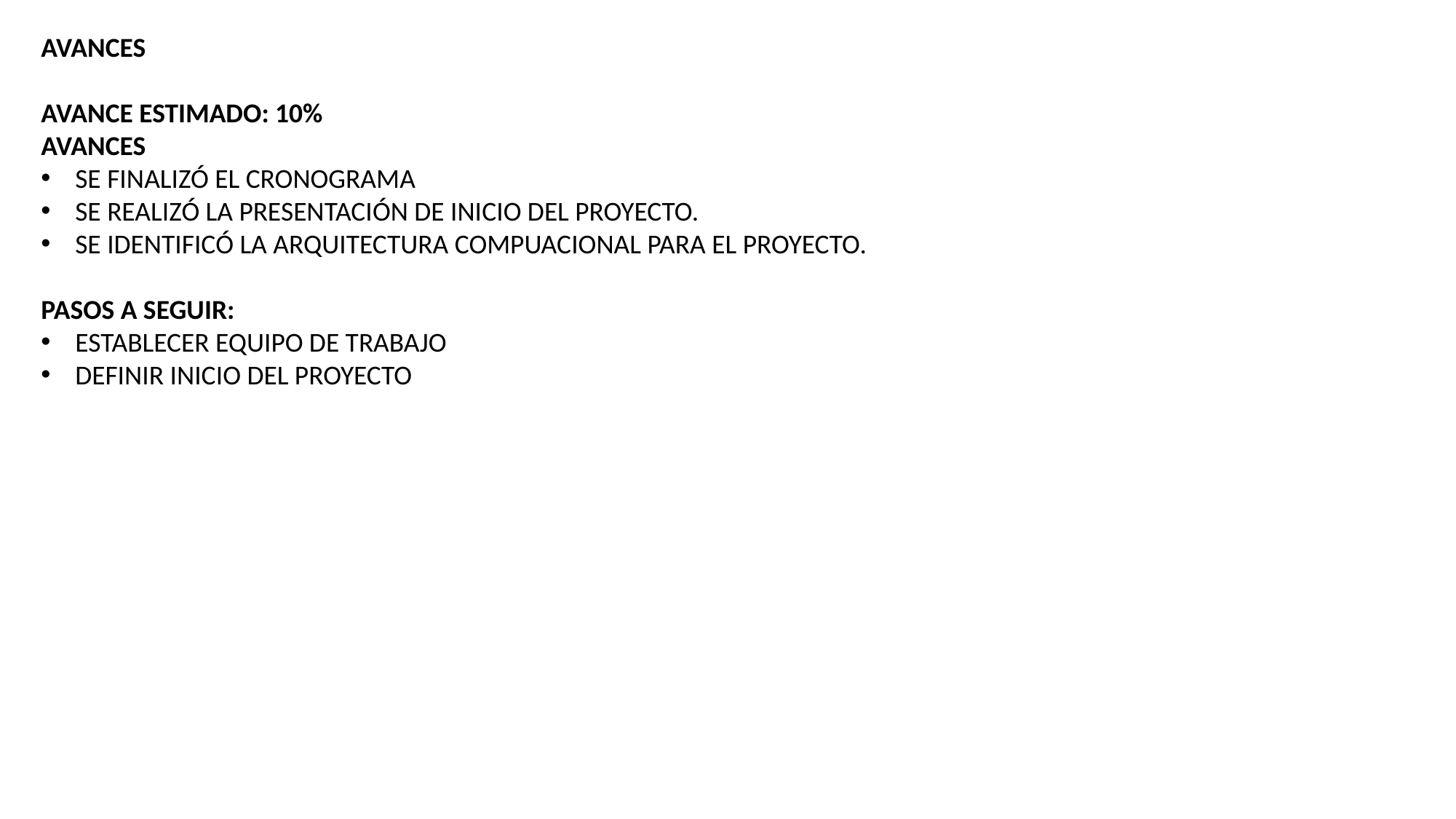

AVANCES

AVANCE ESTIMADO: 10%
AVANCES
SE FINALIZÓ EL CRONOGRAMA
SE REALIZÓ LA PRESENTACIÓN DE INICIO DEL PROYECTO.
SE IDENTIFICÓ LA ARQUITECTURA COMPUACIONAL PARA EL PROYECTO.

PASOS A SEGUIR:
ESTABLECER EQUIPO DE TRABAJO
DEFINIR INICIO DEL PROYECTO